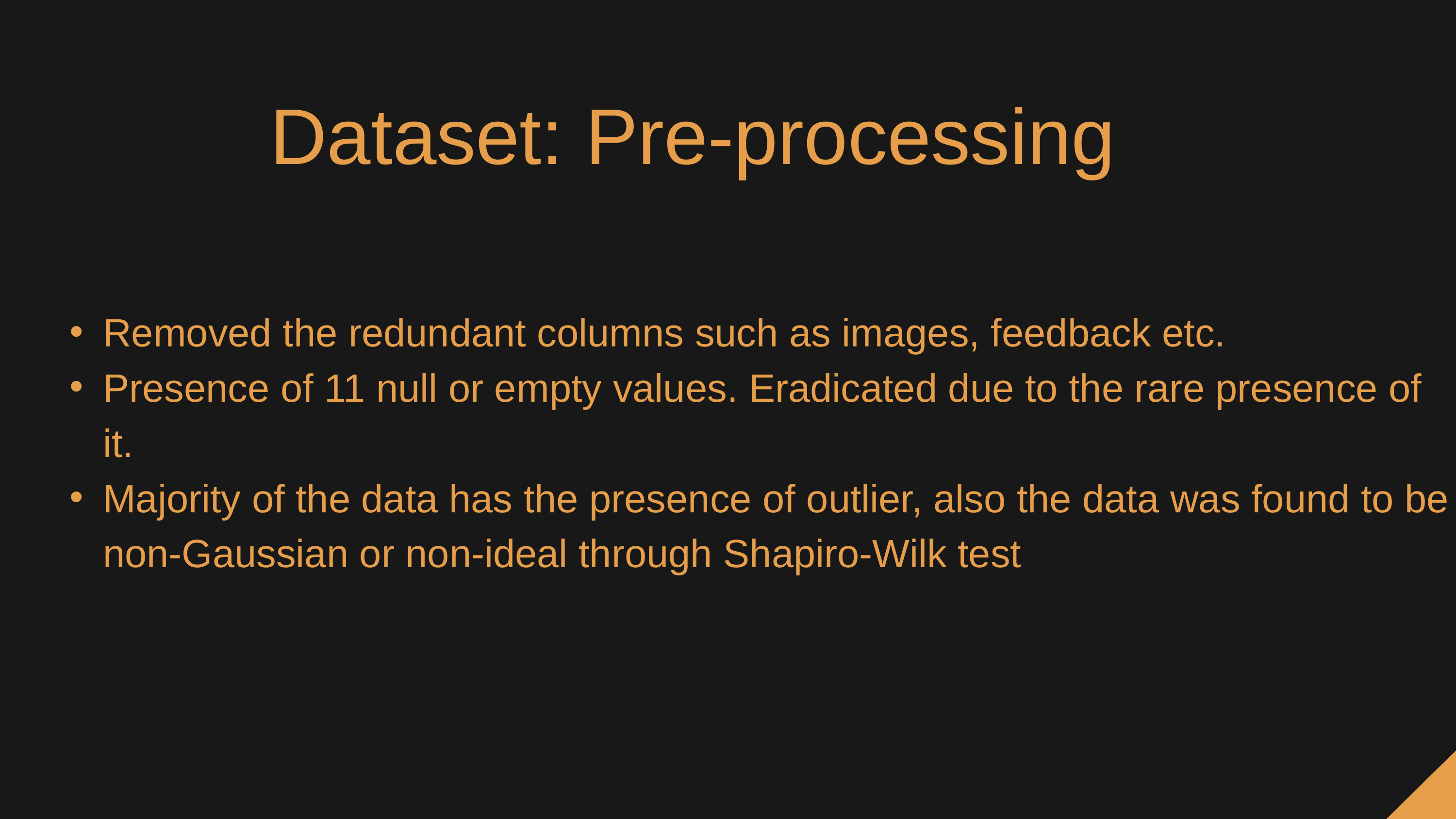

Dataset: Pre-processing
Removed the redundant columns such as images, feedback etc.
Presence of 11 null or empty values. Eradicated due to the rare presence of it.
Majority of the data has the presence of outlier, also the data was found to be non-Gaussian or non-ideal through Shapiro-Wilk test